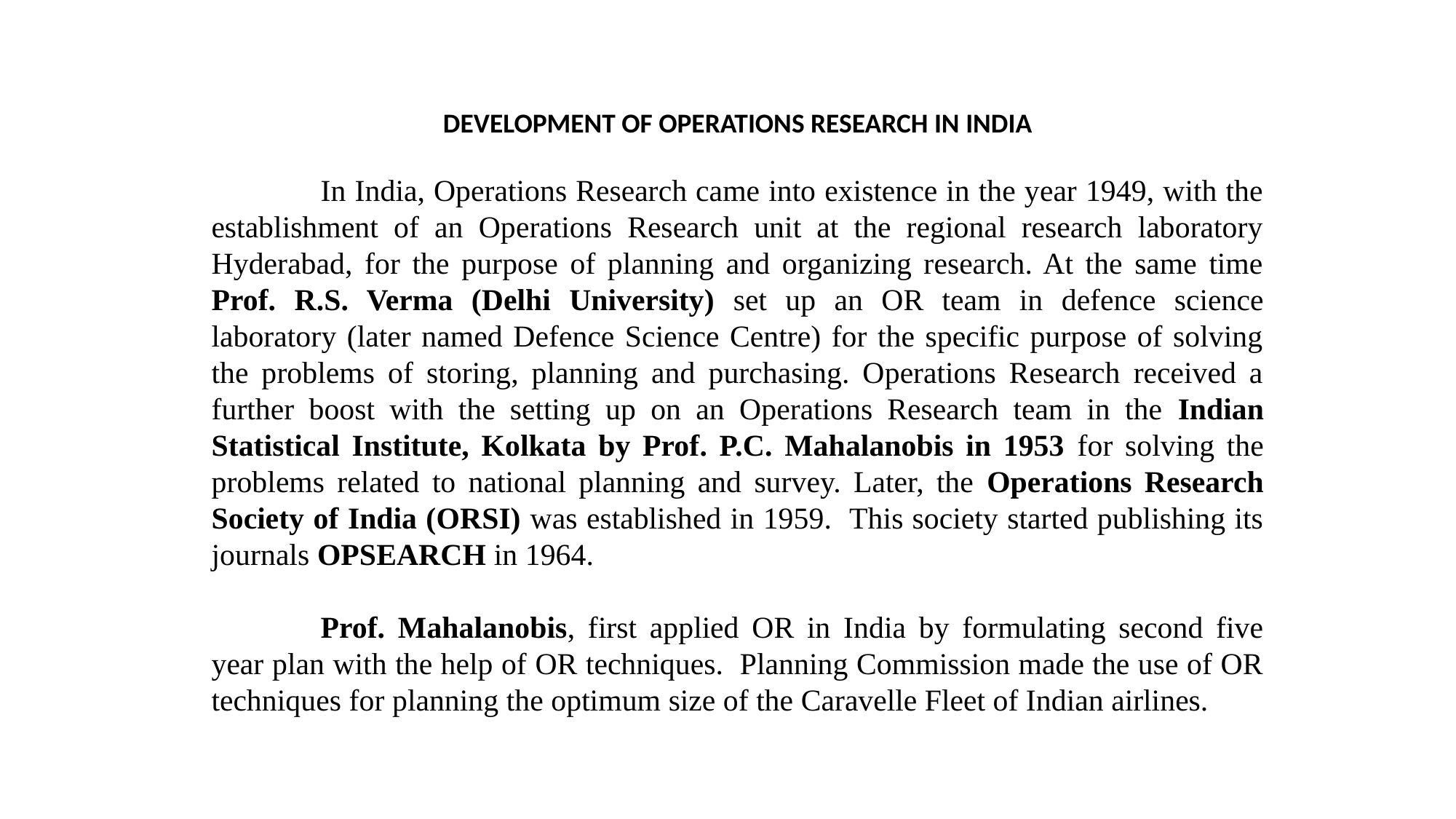

DEVELOPMENT OF OPERATIONS RESEARCH IN INDIA

	In India, Operations Research came into existence in the year 1949, with the establishment of an Operations Research unit at the regional research laboratory Hyderabad, for the purpose of planning and organizing research. At the same time Prof. R.S. Verma (Delhi University) set up an OR team in defence science laboratory (later named Defence Science Centre) for the specific purpose of solving the problems of storing, planning and purchasing. Operations Research received a further boost with the setting up on an Operations Research team in the Indian Statistical Institute, Kolkata by Prof. P.C. Mahalanobis in 1953 for solving the problems related to national planning and survey. Later, the Operations Research Society of India (ORSI) was established in 1959.  This society started publishing its journals OPSEARCH in 1964.

	Prof. Mahalanobis, first applied OR in India by formulating second five year plan with the help of OR techniques.  Planning Commission made the use of OR techniques for planning the optimum size of the Caravelle Fleet of Indian airlines.